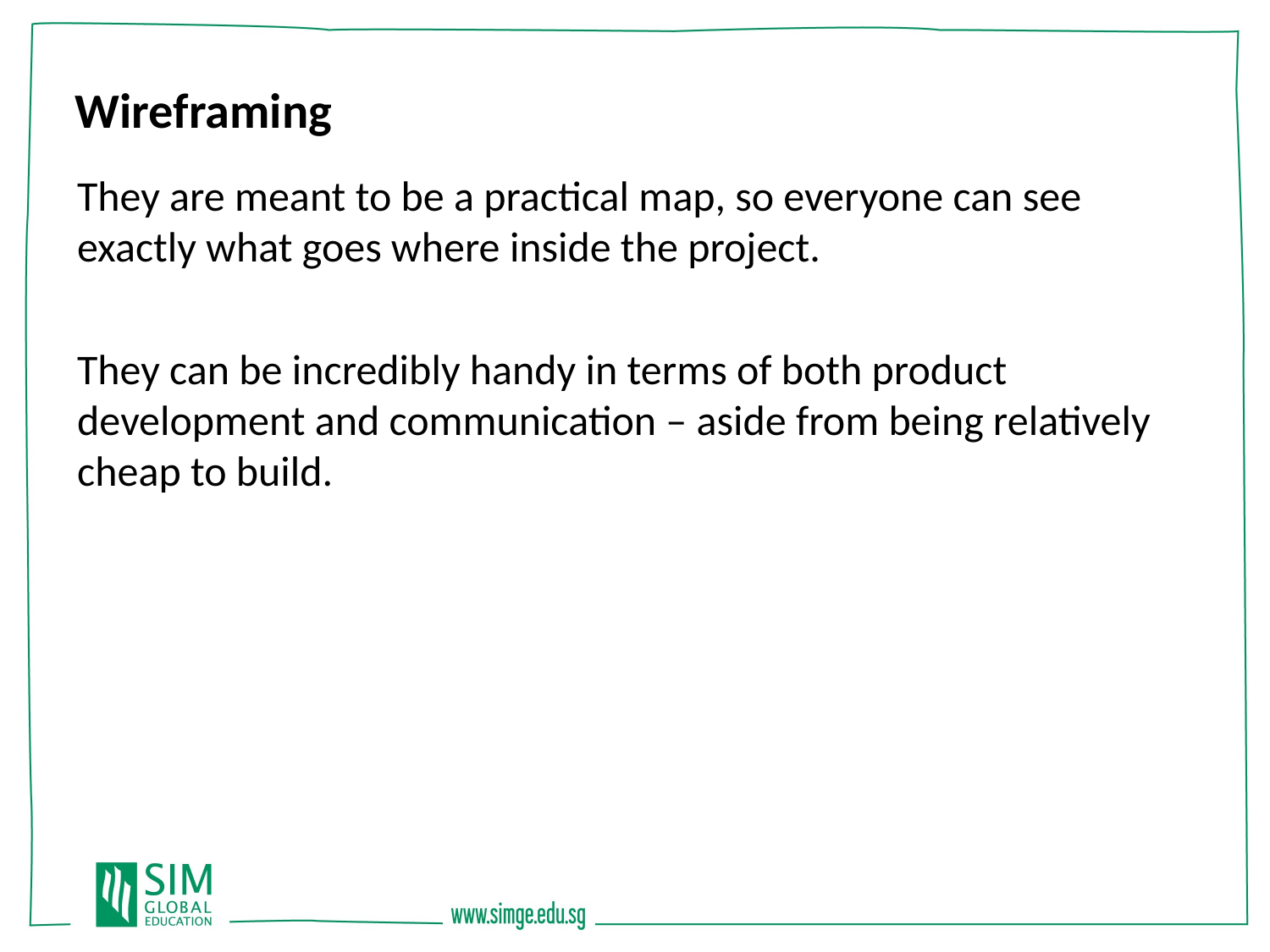

Wireframing
They are meant to be a practical map, so everyone can see exactly what goes where inside the project.

They can be incredibly handy in terms of both product development and communication – aside from being relatively cheap to build.